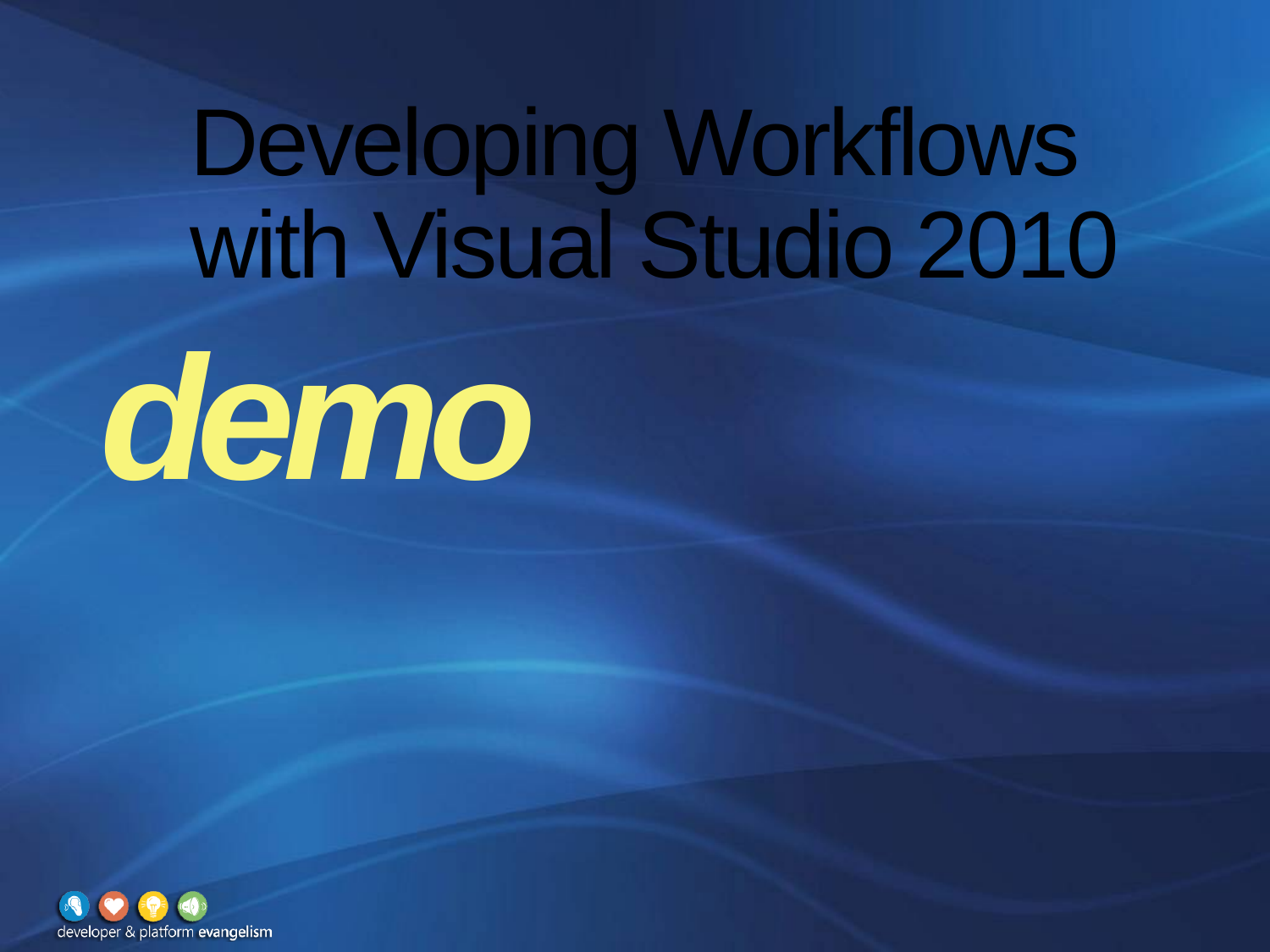

# Developing Workflows with Visual Studio 2010
demo